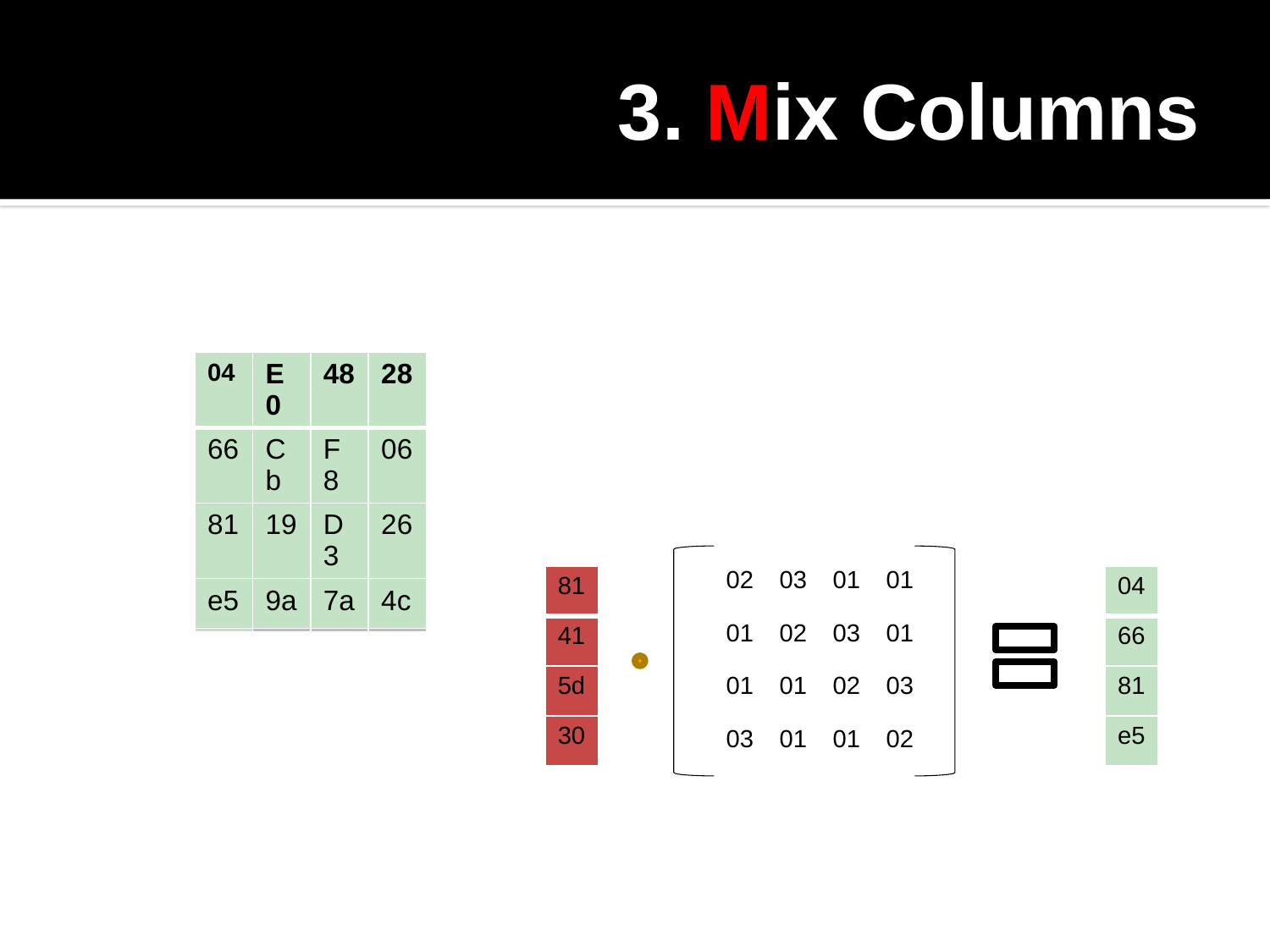

# 3. Mix Columns
| 04 | E0 | 48 | 28 |
| --- | --- | --- | --- |
| 66 | Cb | F8 | 06 |
| 81 | 19 | D3 | 26 |
| e5 | 9a | 7a | 4c |
| 81 | e0 | b8 | 1e |
| --- | --- | --- | --- |
| 41 | Bf | B4 | 27 |
| 5d | 52 | 11 | 98 |
| 30 | Ae | F1 | E5 |
| 04 | e0 | b8 | 1e |
| --- | --- | --- | --- |
| 66 | Bf | B4 | 27 |
| 81 | 52 | 11 | 98 |
| e5 | Ae | F1 | E5 |
| 81 | e0 | b8 | 1e |
| --- | --- | --- | --- |
| 41 | Bf | B4 | 27 |
| 5d | 52 | 11 | 98 |
| 30 | Ae | F1 | E5 |

| 02 | 03 | 01 | 01 |
| --- | --- | --- | --- |
| 01 | 02 | 03 | 01 |
| 01 | 01 | 02 | 03 |
| 03 | 01 | 01 | 02 |
| 81 |
| --- |
| 41 |
| 5d |
| 30 |
| 04 |
| --- |
| 66 |
| 81 |
| e5 |